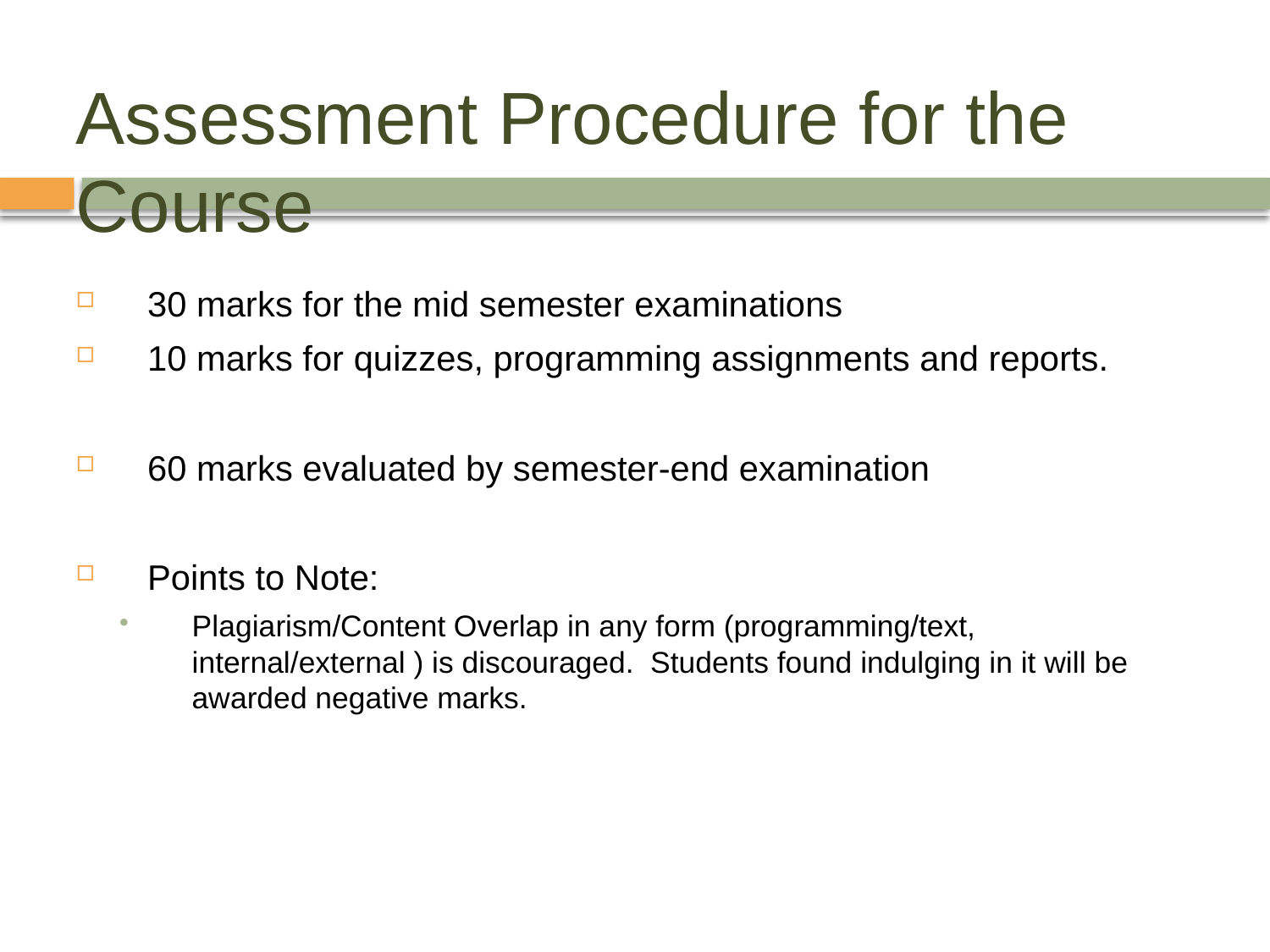

# Assessment Procedure for the Course
30 marks for the mid semester examinations
10 marks for quizzes, programming assignments and reports.

60 marks evaluated by semester-end examination

Points to Note:
Plagiarism/Content Overlap in any form (programming/text, internal/external ) is discouraged.  Students found indulging in it will be awarded negative marks.